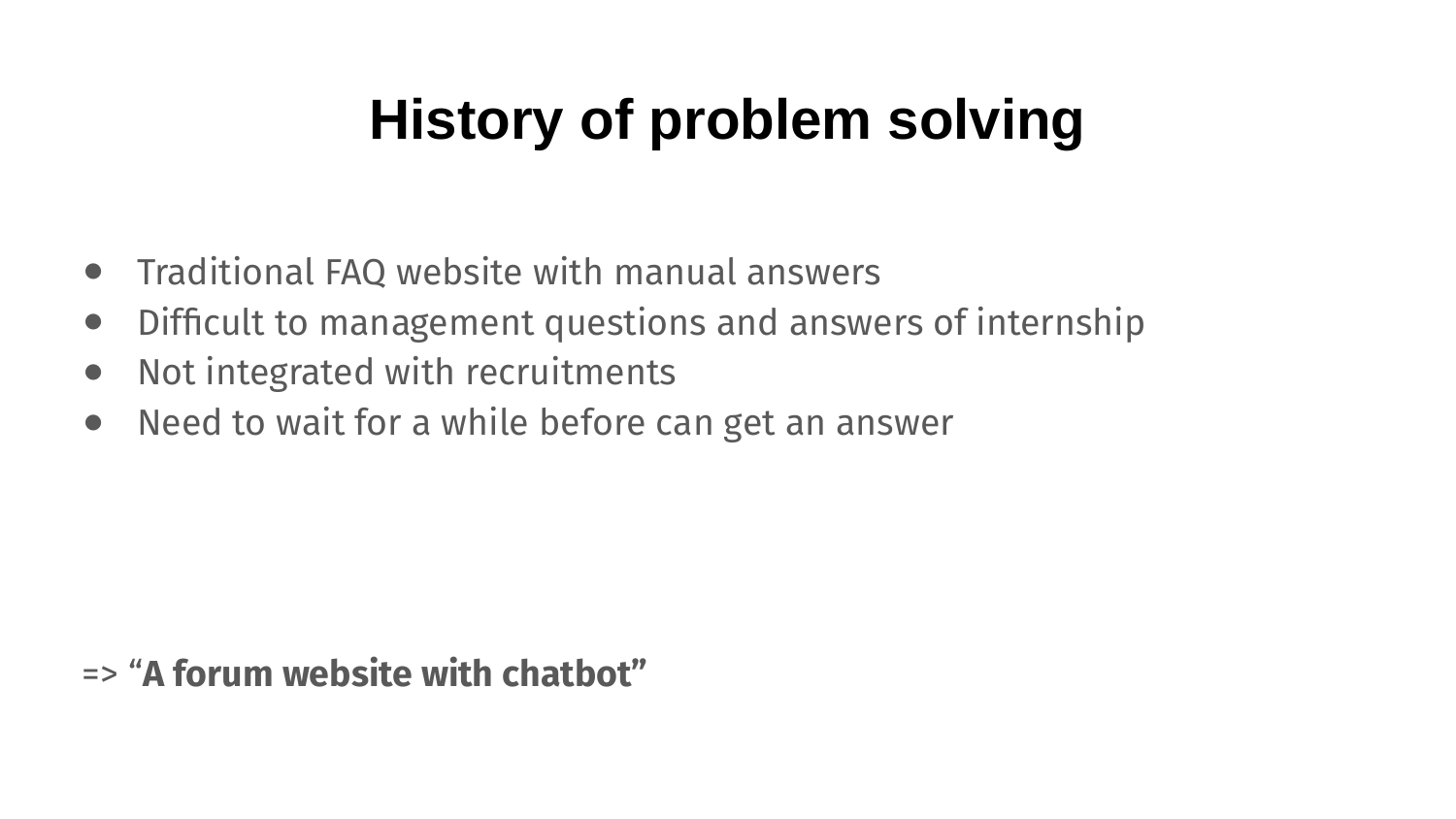

# History of problem solving

Traditional FAQ website with manual answers
Difficult to management questions and answers of internship
Not integrated with recruitments
Need to wait for a while before can get an answer

=> “A forum website with chatbot”